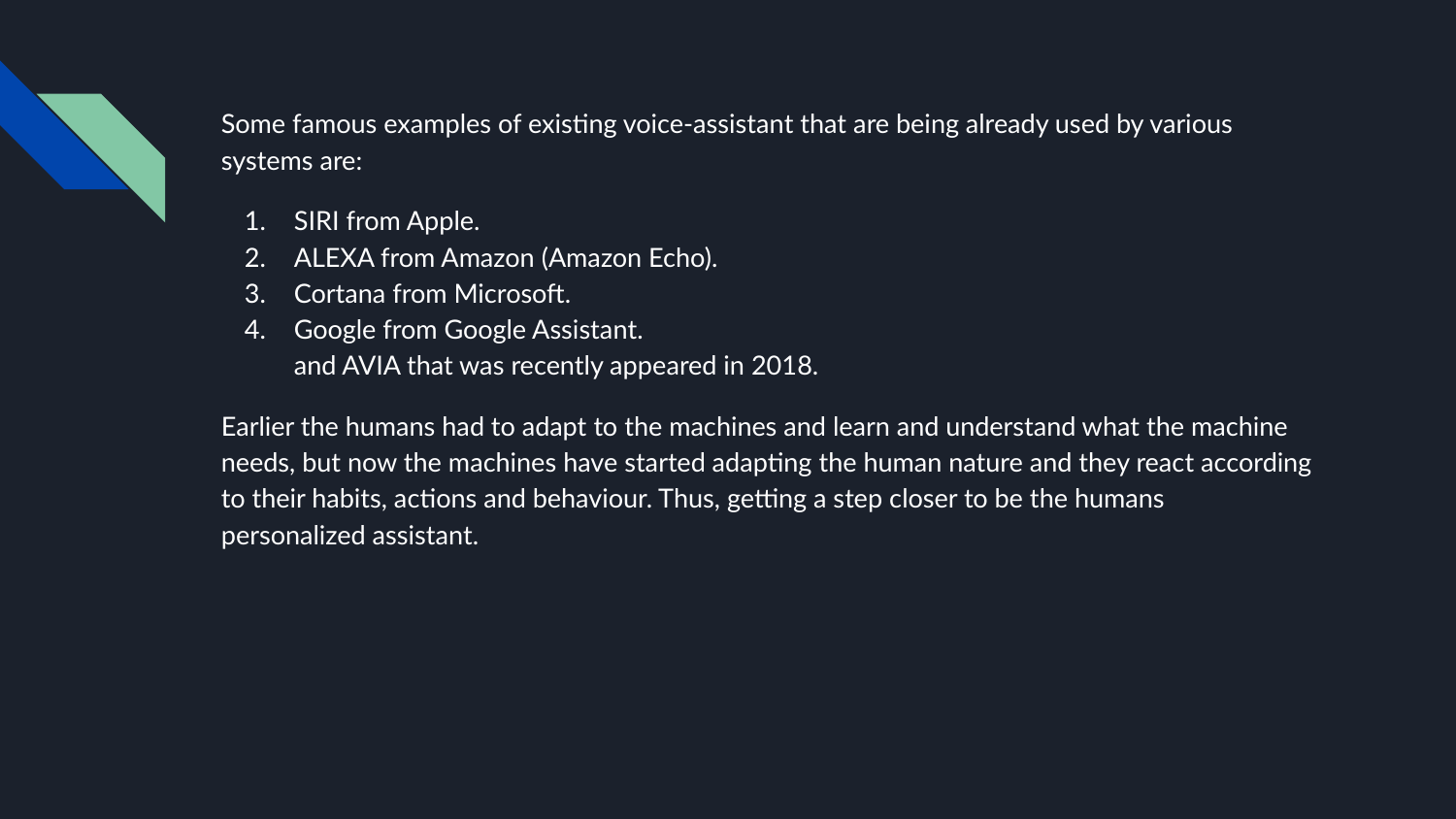

Some famous examples of existing voice-assistant that are being already used by various systems are:
SIRI from Apple.
ALEXA from Amazon (Amazon Echo).
Cortana from Microsoft.
Google from Google Assistant.
and AVIA that was recently appeared in 2018.
Earlier the humans had to adapt to the machines and learn and understand what the machine needs, but now the machines have started adapting the human nature and they react according to their habits, actions and behaviour. Thus, getting a step closer to be the humans personalized assistant.